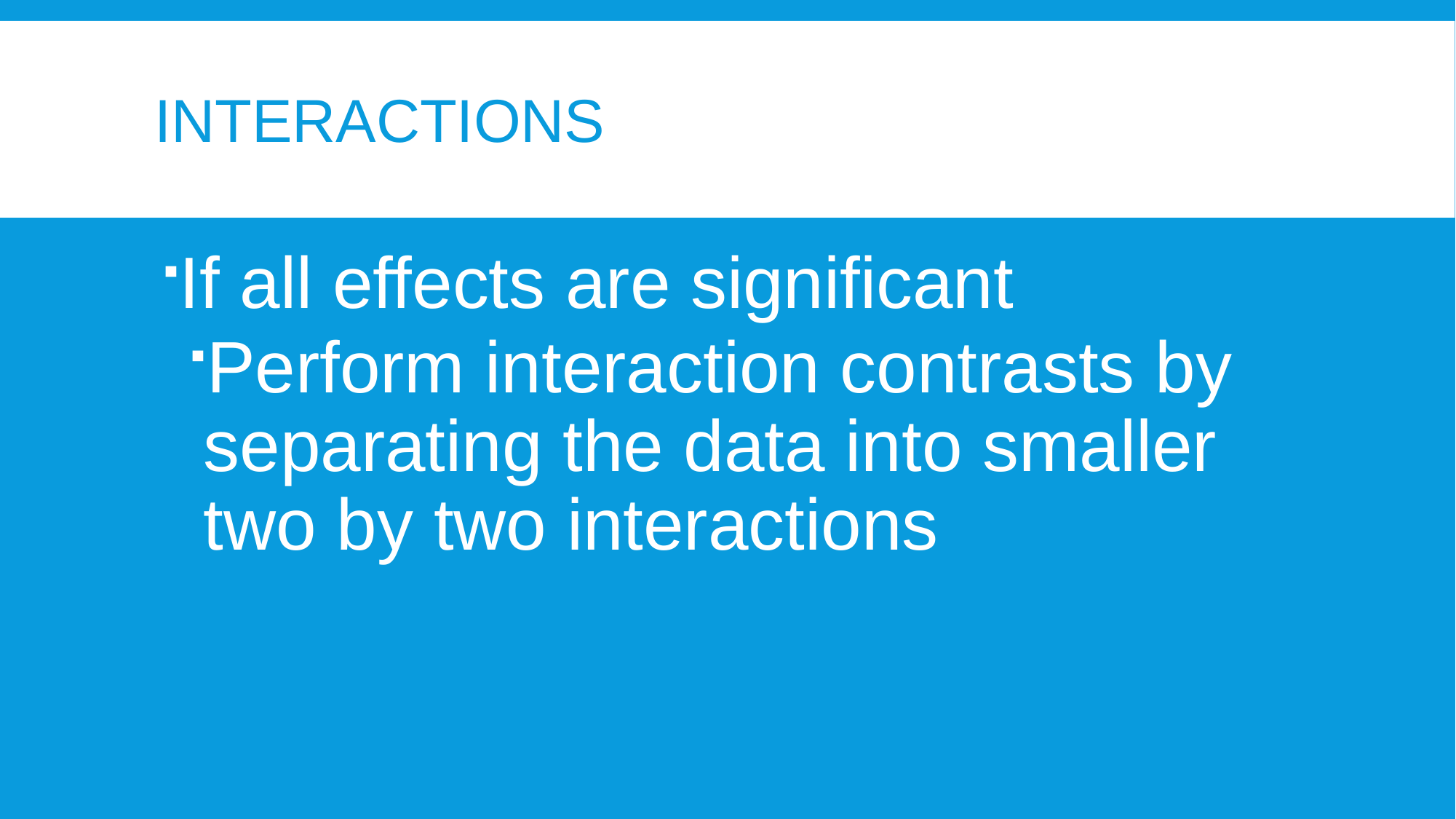

# Interactions
If all effects are significant
Perform interaction contrasts by separating the data into smaller two by two interactions